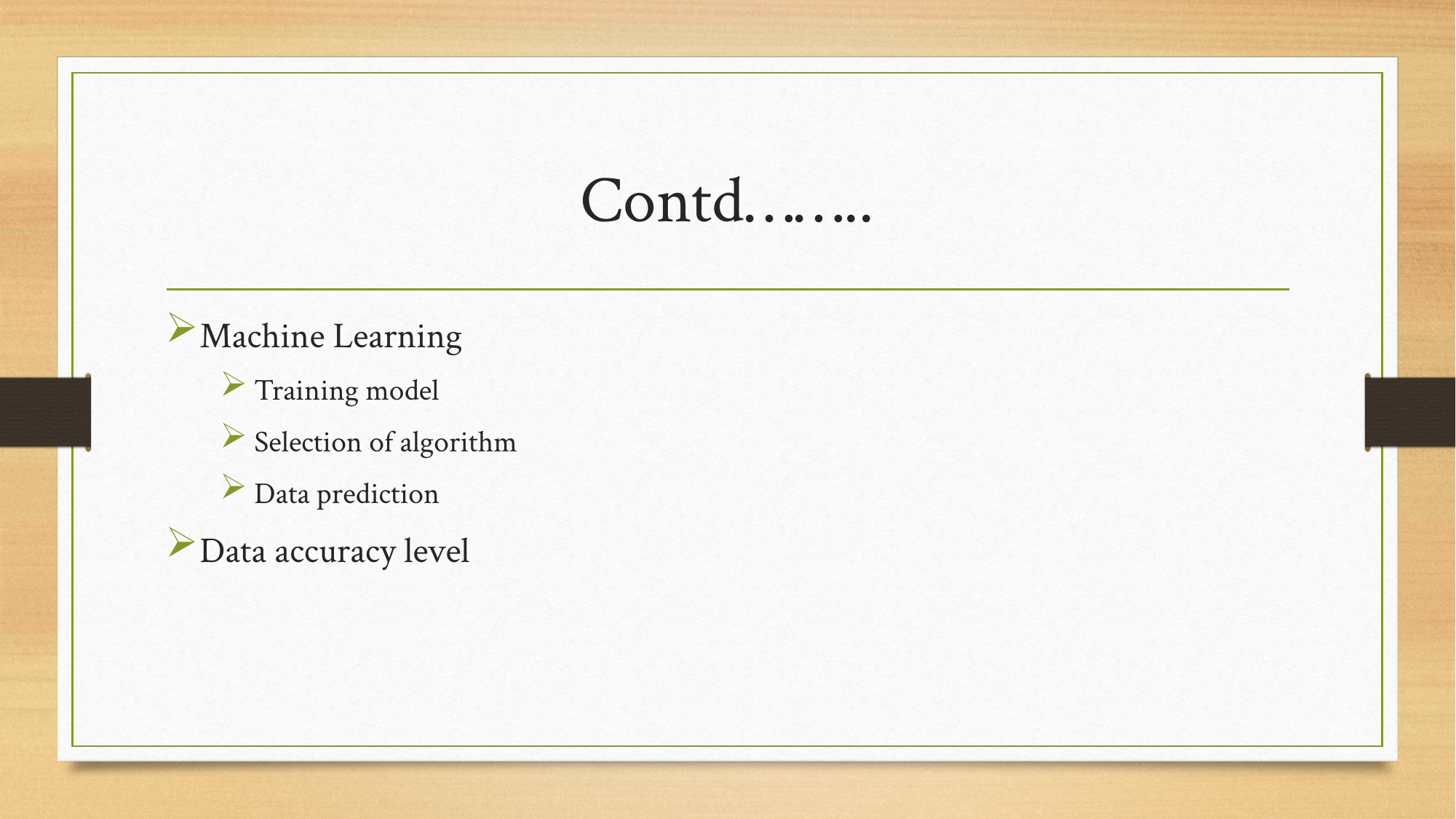

# Contd……..
Machine Learning
Training model
Selection of algorithm
Data prediction
Data accuracy level